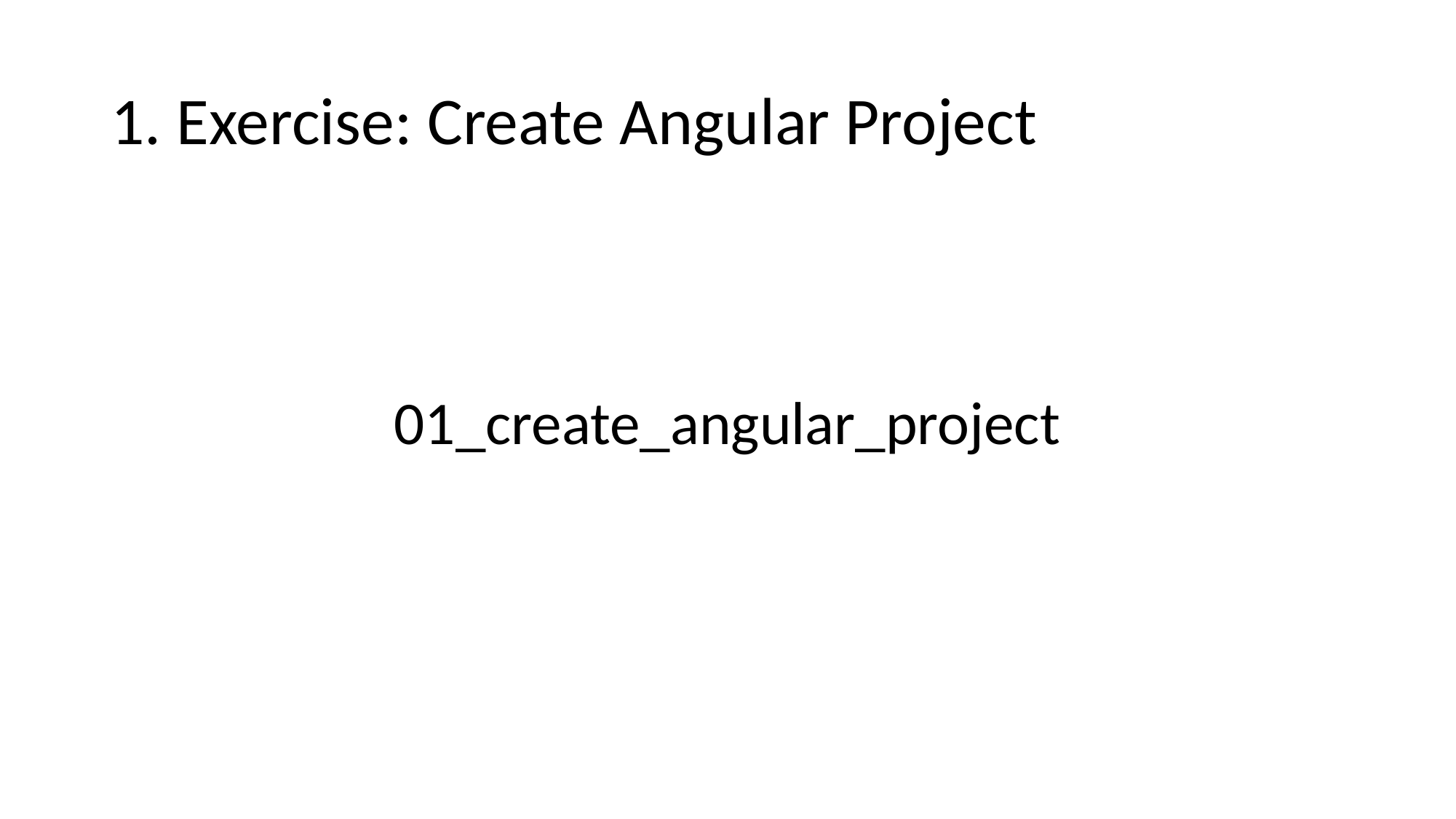

# 1. Exercise: Create Angular Project

01_create_angular_project